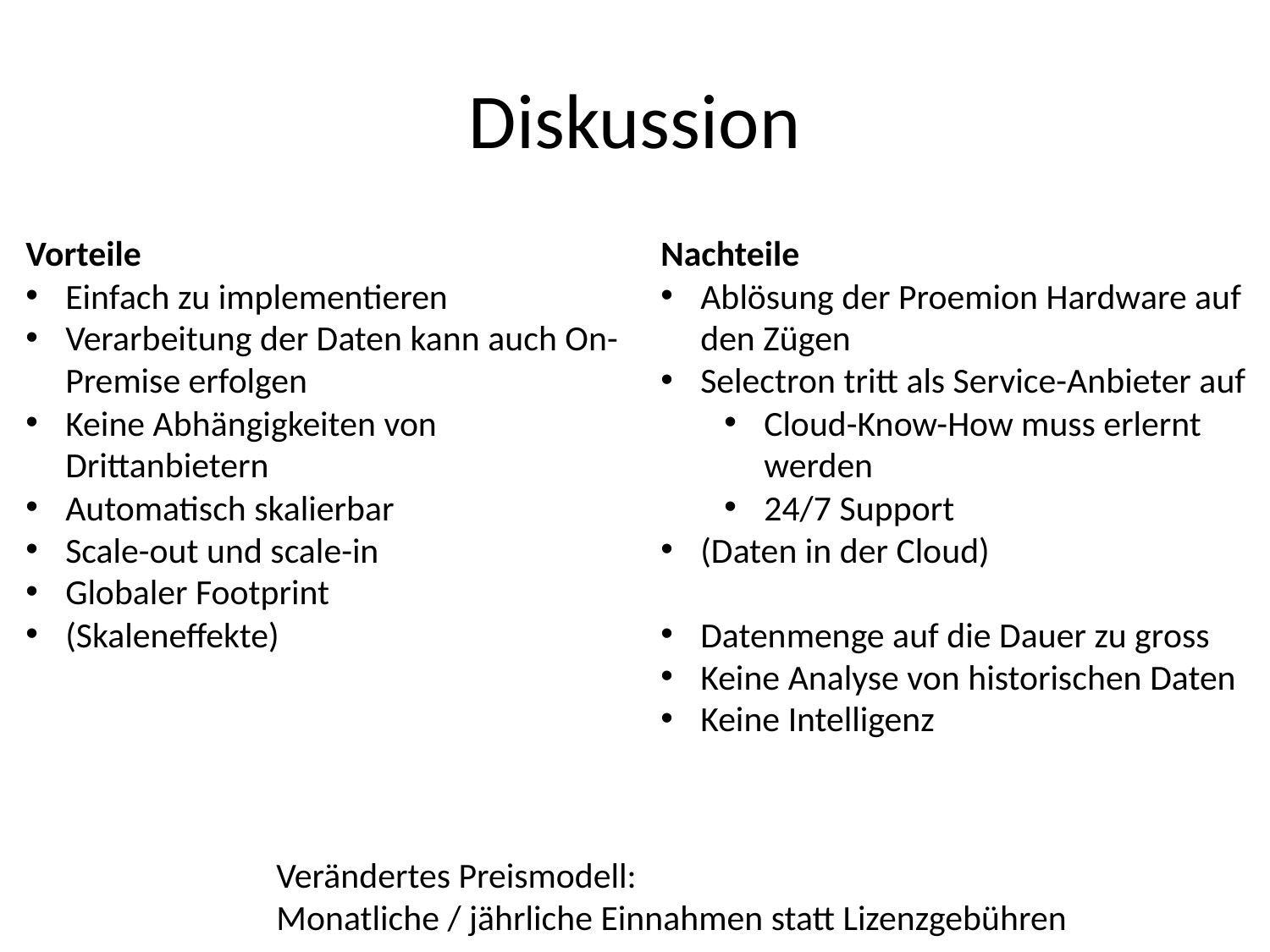

# Diskussion
Vorteile
Einfach zu implementieren
Verarbeitung der Daten kann auch On-Premise erfolgen
Keine Abhängigkeiten von Drittanbietern
Automatisch skalierbar
Scale-out und scale-in
Globaler Footprint
(Skaleneffekte)

Nachteile
Ablösung der Proemion Hardware auf den Zügen
Selectron tritt als Service-Anbieter auf
Cloud-Know-How muss erlernt werden
24/7 Support
(Daten in der Cloud)

Datenmenge auf die Dauer zu gross
Keine Analyse von historischen Daten
Keine Intelligenz
Verändertes Preismodell:
Monatliche / jährliche Einnahmen statt Lizenzgebühren